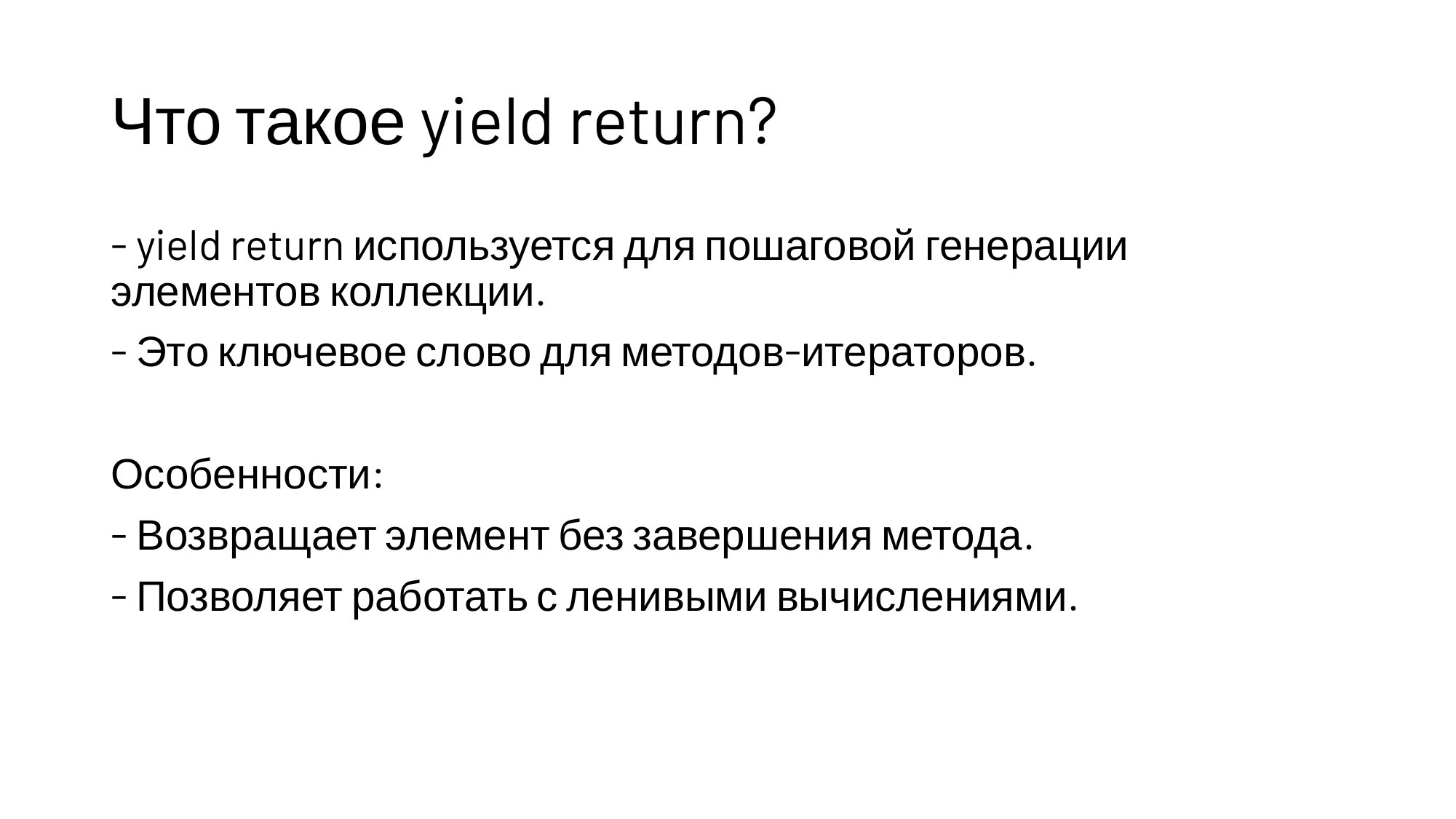

# Что такое yield return?
- yield return используется для пошаговой генерации элементов коллекции.
- Это ключевое слово для методов-итераторов.

Особенности:
- Возвращает элемент без завершения метода.
- Позволяет работать с ленивыми вычислениями.